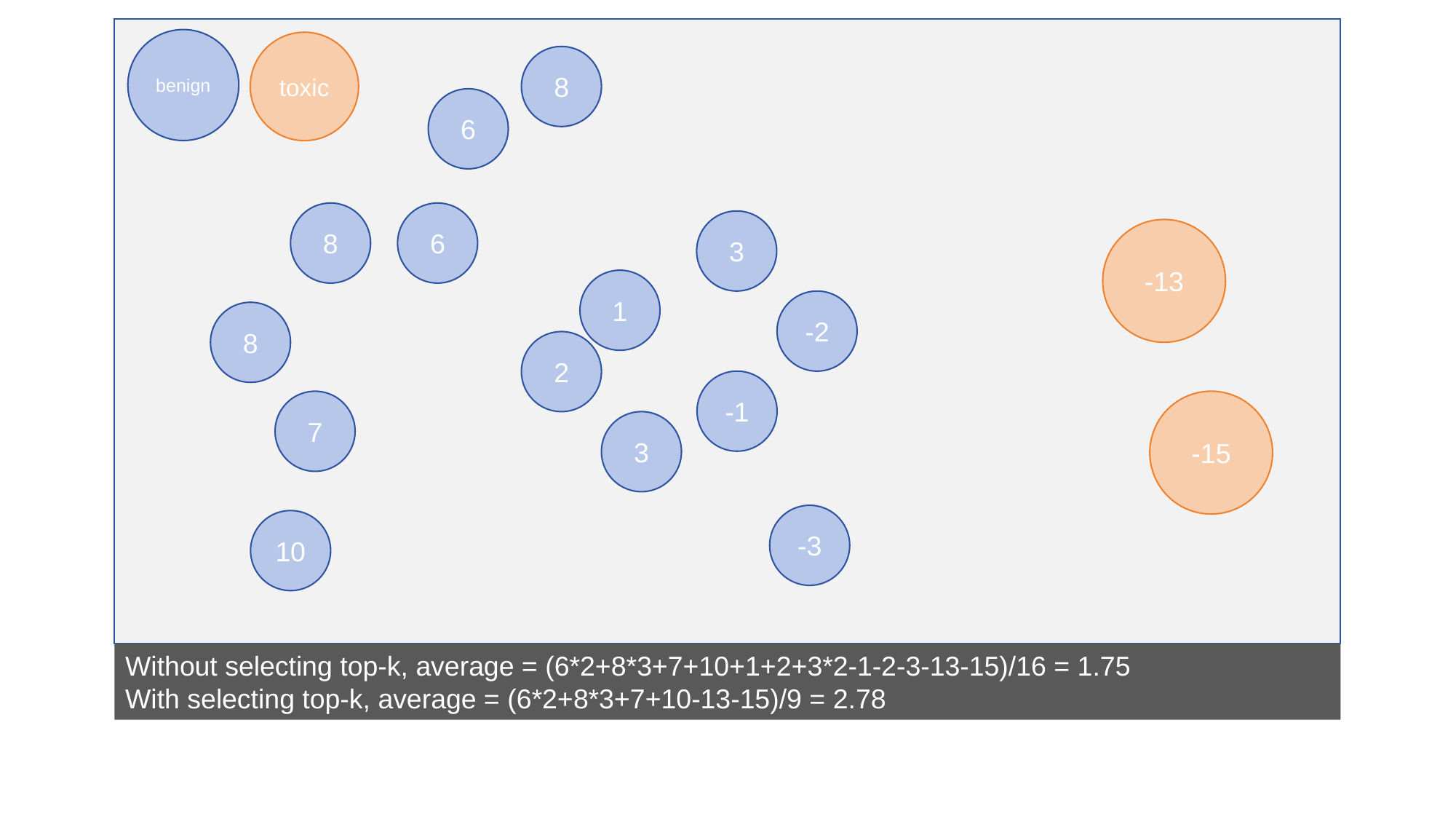

benign
toxic
8
6
8
6
3
-13
1
-2
8
2
-1
7
-15
3
-3
10
Without selecting top-k, average = (6*2+8*3+7+10+1+2+3*2-1-2-3-13-15)/16 = 1.75
With selecting top-k, average = (6*2+8*3+7+10-13-15)/9 = 2.78